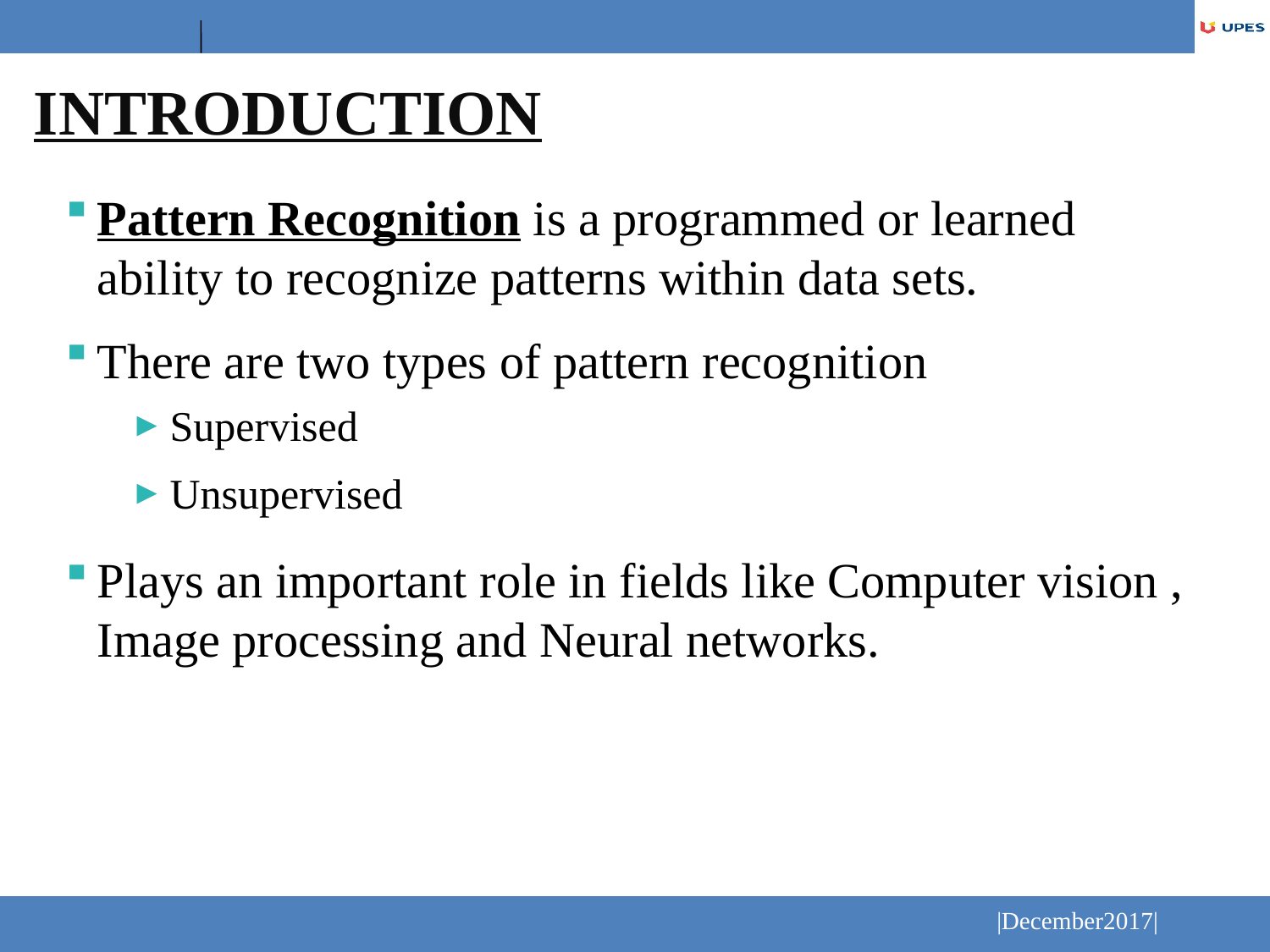

INTRODUCTION
Pattern Recognition is a programmed or learned ability to recognize patterns within data sets.
There are two types of pattern recognition
Supervised
Unsupervised
Plays an important role in fields like Computer vision , Image processing and Neural networks.

|December2017|